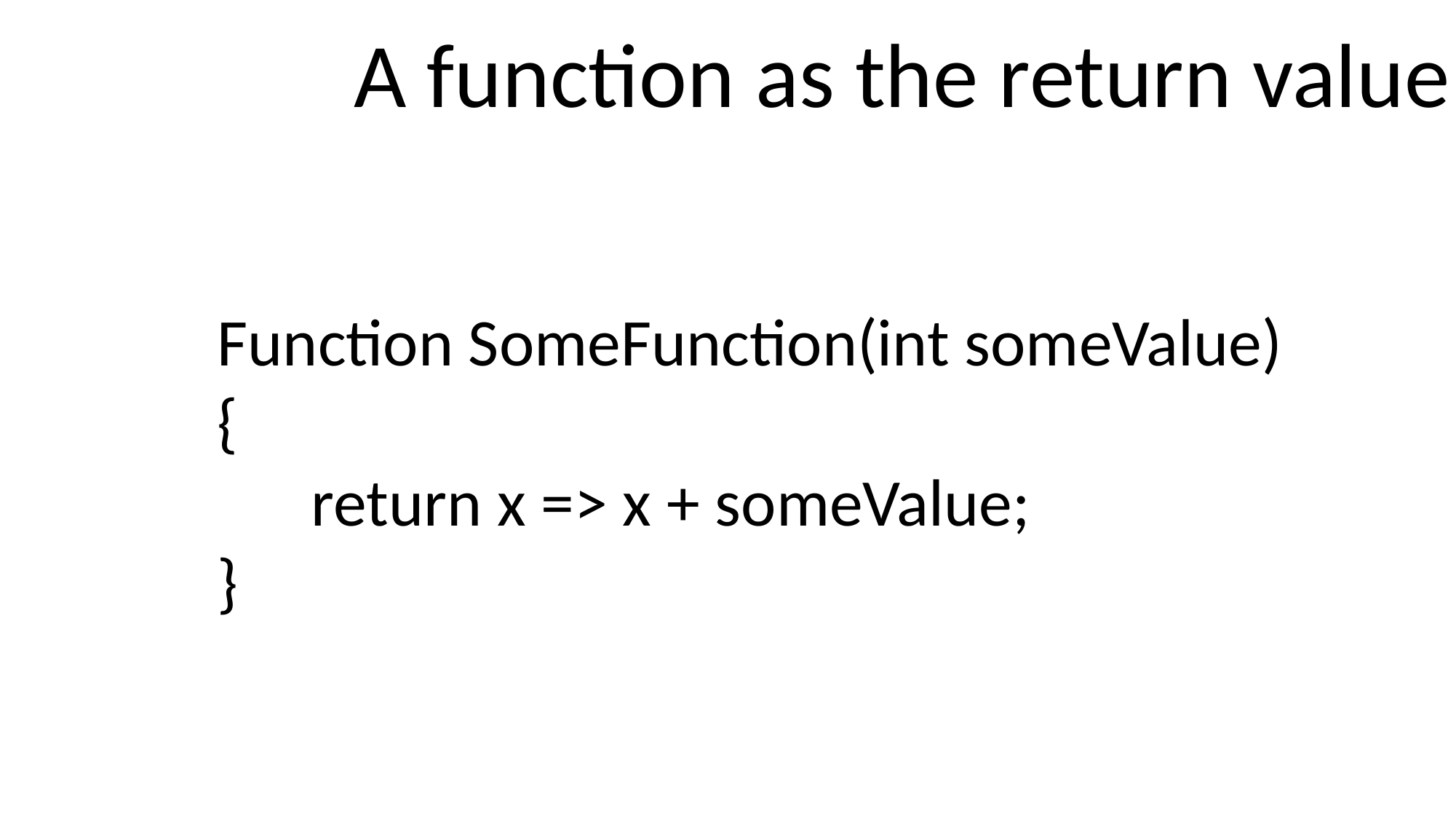

# A function as the return value
 Function SomeFunction(int someValue)
 {
	return x => x + someValue;
 }